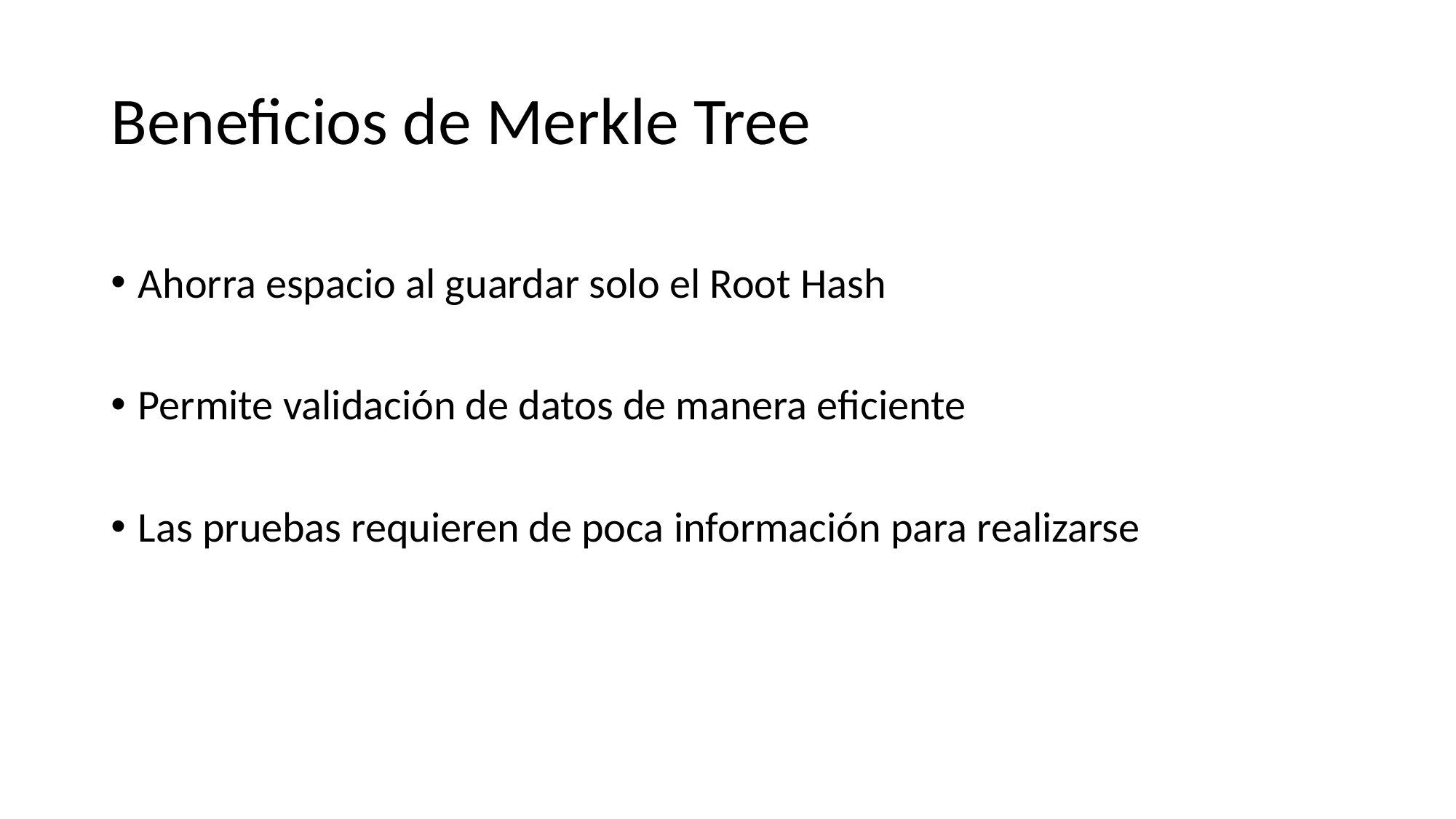

# Beneficios de Merkle Tree
Ahorra espacio al guardar solo el Root Hash

Permite validación de datos de manera eficiente

Las pruebas requieren de poca información para realizarse